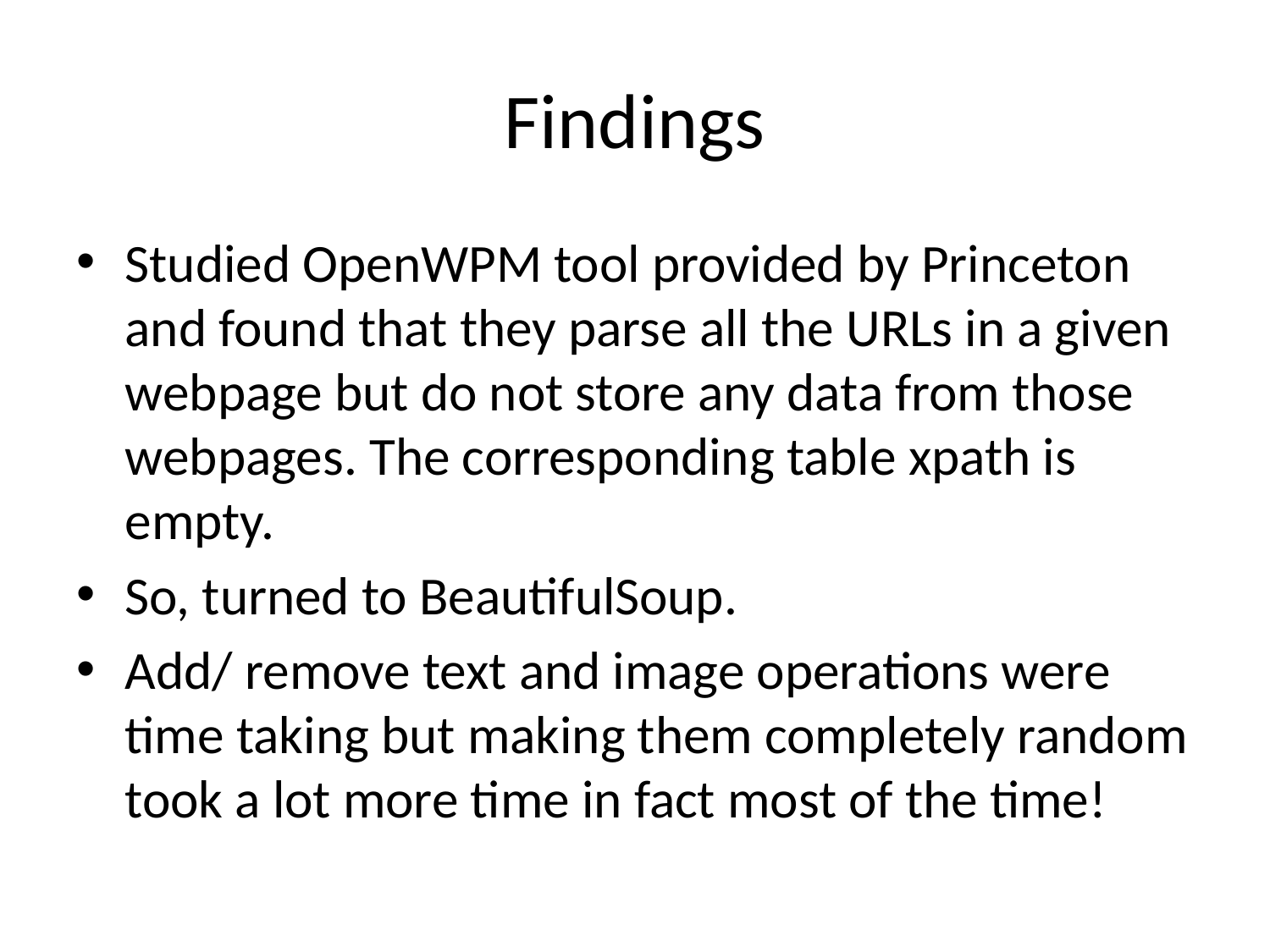

# Findings
Studied OpenWPM tool provided by Princeton and found that they parse all the URLs in a given webpage but do not store any data from those webpages. The corresponding table xpath is empty.
So, turned to BeautifulSoup.
Add/ remove text and image operations were time taking but making them completely random took a lot more time in fact most of the time!